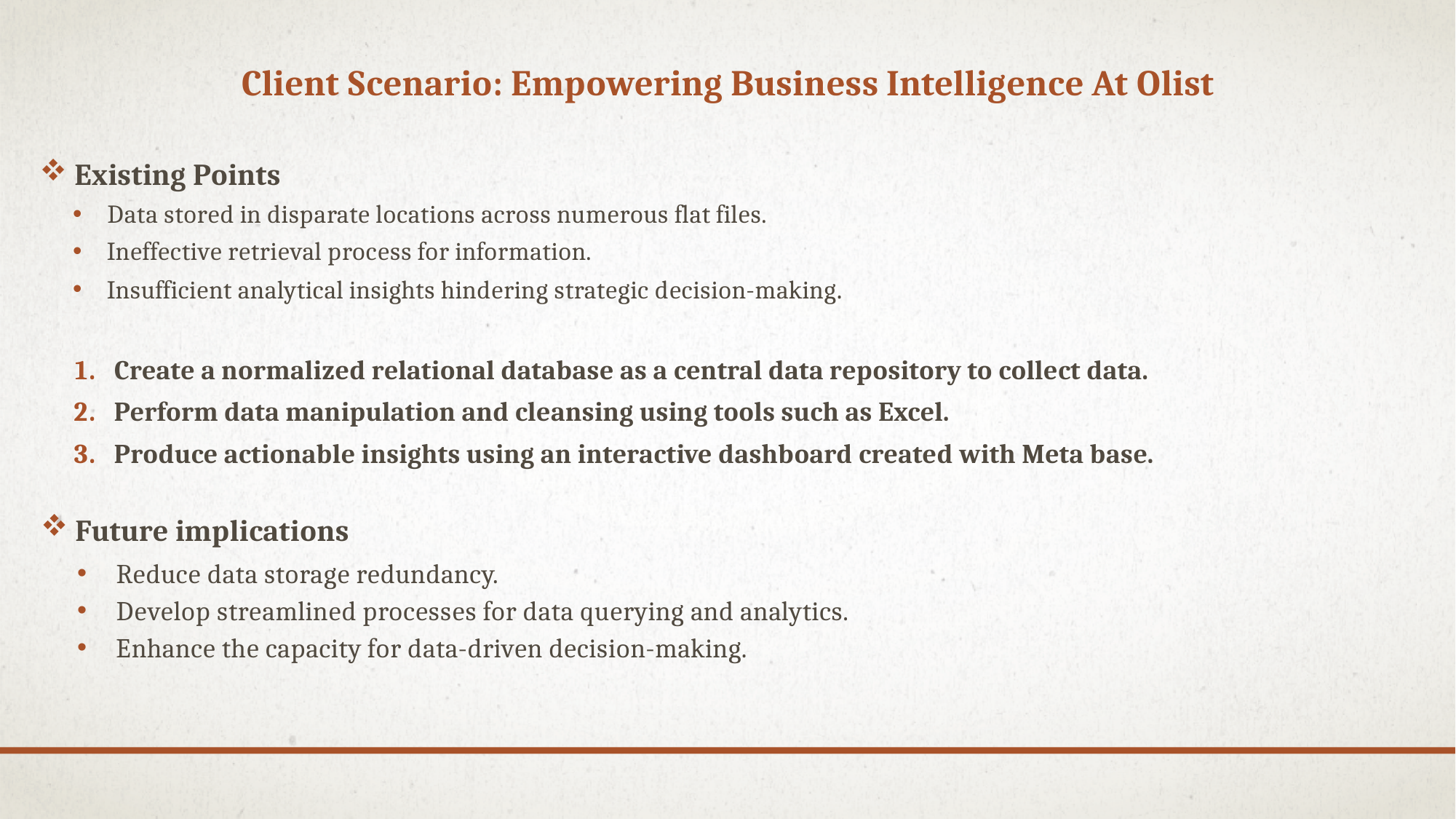

# Client Scenario: Empowering Business Intelligence At Olist
 Existing Points
Data stored in disparate locations across numerous flat files.
Ineffective retrieval process for information.
Insufficient analytical insights hindering strategic decision-making.

Create a normalized relational database as a central data repository to collect data.
Perform data manipulation and cleansing using tools such as Excel.
Produce actionable insights using an interactive dashboard created with Meta base.

Future implications
Reduce data storage redundancy.
Develop streamlined processes for data querying and analytics.
Enhance the capacity for data-driven decision-making.